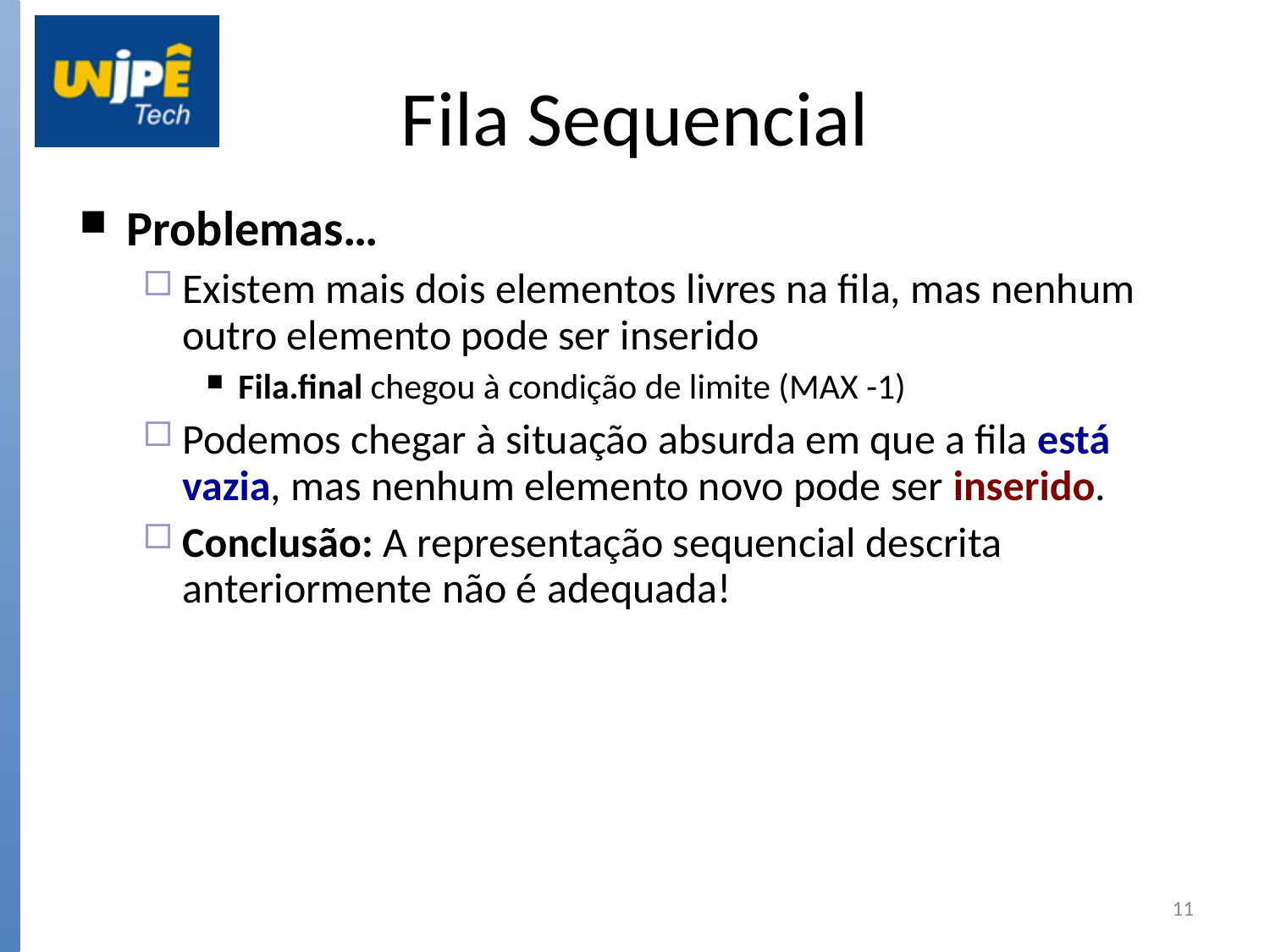

Fila Sequencial
Problemas…
Existem mais dois elementos livres na fila, mas nenhum outro elemento pode ser inserido
Fila.final chegou à condição de limite (MAX -1)
Podemos chegar à situação absurda em que a fila está vazia, mas nenhum elemento novo pode ser inserido.
Conclusão: A representação sequencial descrita anteriormente não é adequada!

11